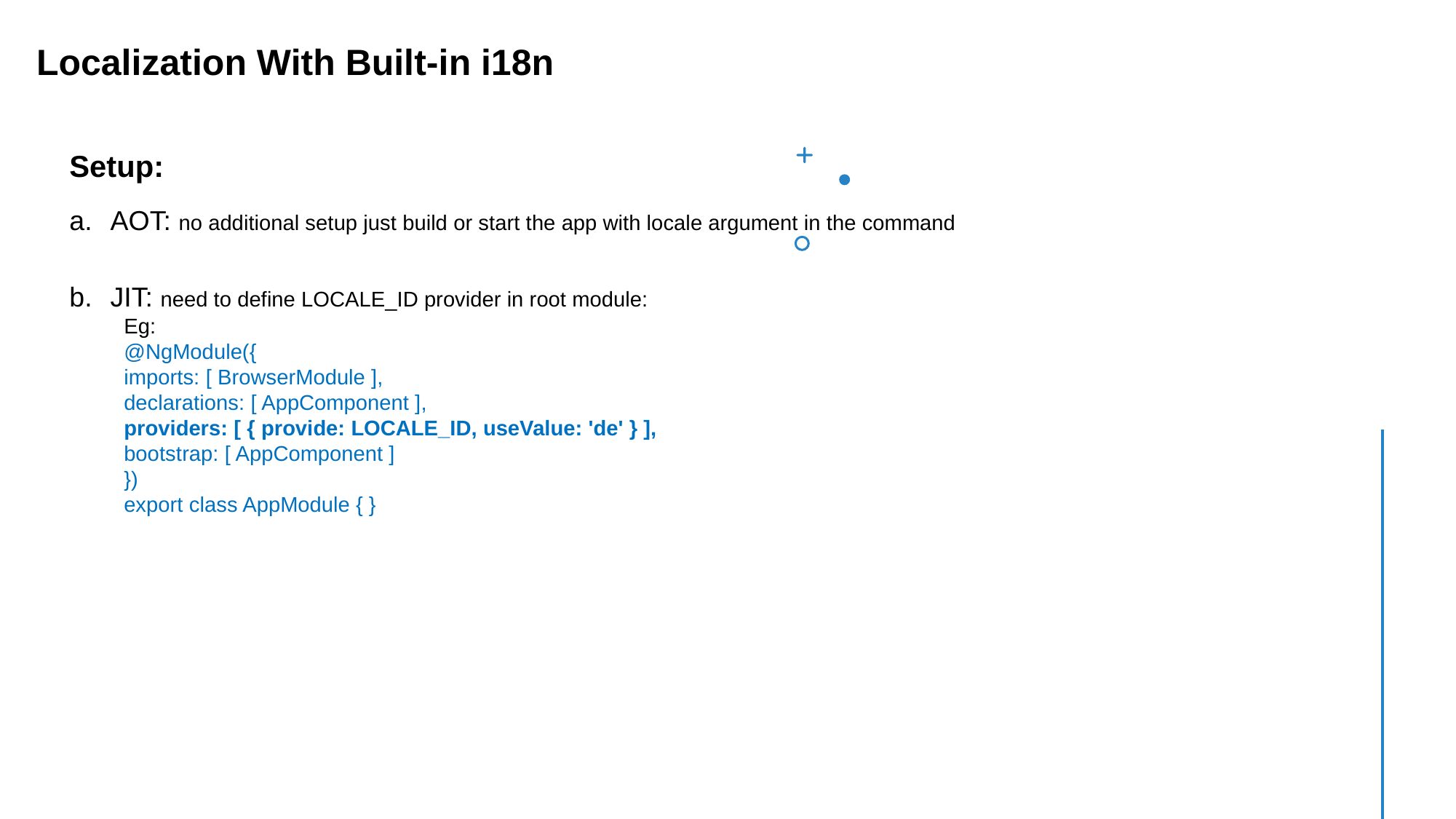

Localization With Built-in i18n
Setup:

AOT: no additional setup just build or start the app with locale argument in the command

JIT: need to define LOCALE_ID provider in root module:
Eg:
@NgModule({
imports: [ BrowserModule ],
declarations: [ AppComponent ],
providers: [ { provide: LOCALE_ID, useValue: 'de' } ],
bootstrap: [ AppComponent ]
})
export class AppModule { }